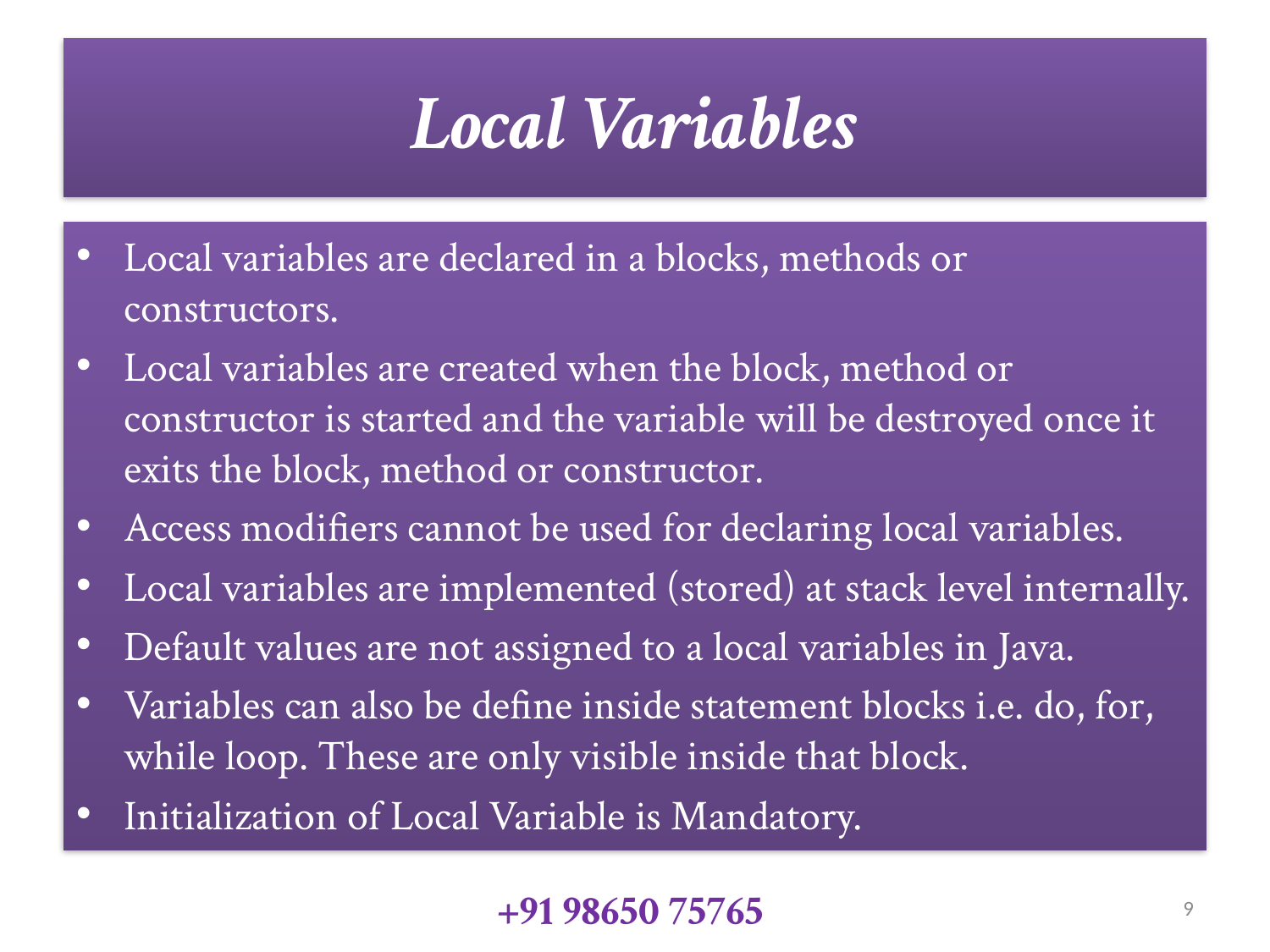

# Local Variables
Local variables are declared in a blocks, methods or constructors.
Local variables are created when the block, method or constructor is started and the variable will be destroyed once it exits the block, method or constructor.
Access modifiers cannot be used for declaring local variables.
Local variables are implemented (stored) at stack level internally.
Default values are not assigned to a local variables in Java.
Variables can also be define inside statement blocks i.e. do, for, while loop. These are only visible inside that block.
Initialization of Local Variable is Mandatory.
+91 98650 75765
9